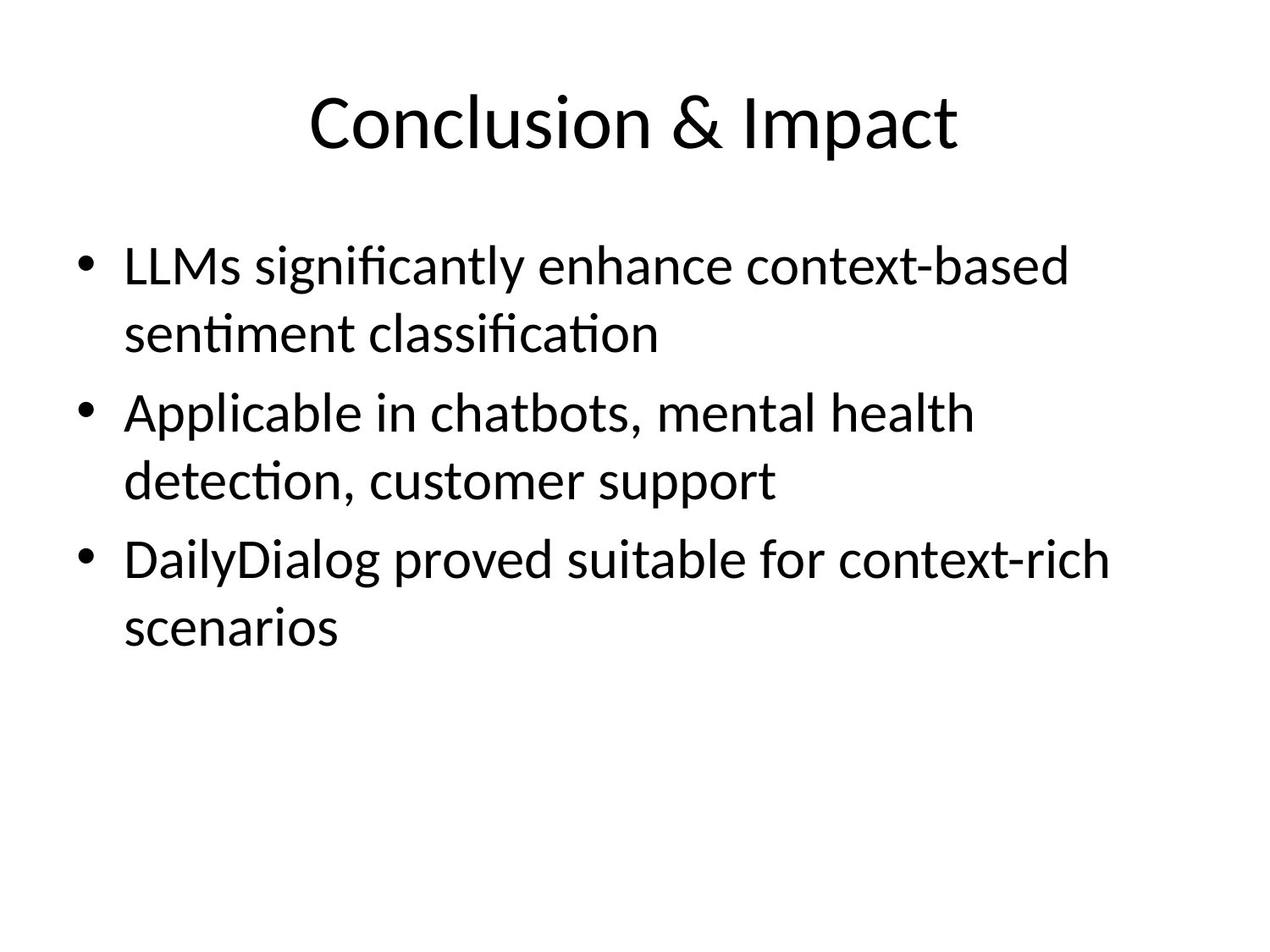

# Conclusion & Impact
LLMs significantly enhance context-based sentiment classification
Applicable in chatbots, mental health detection, customer support
DailyDialog proved suitable for context-rich scenarios